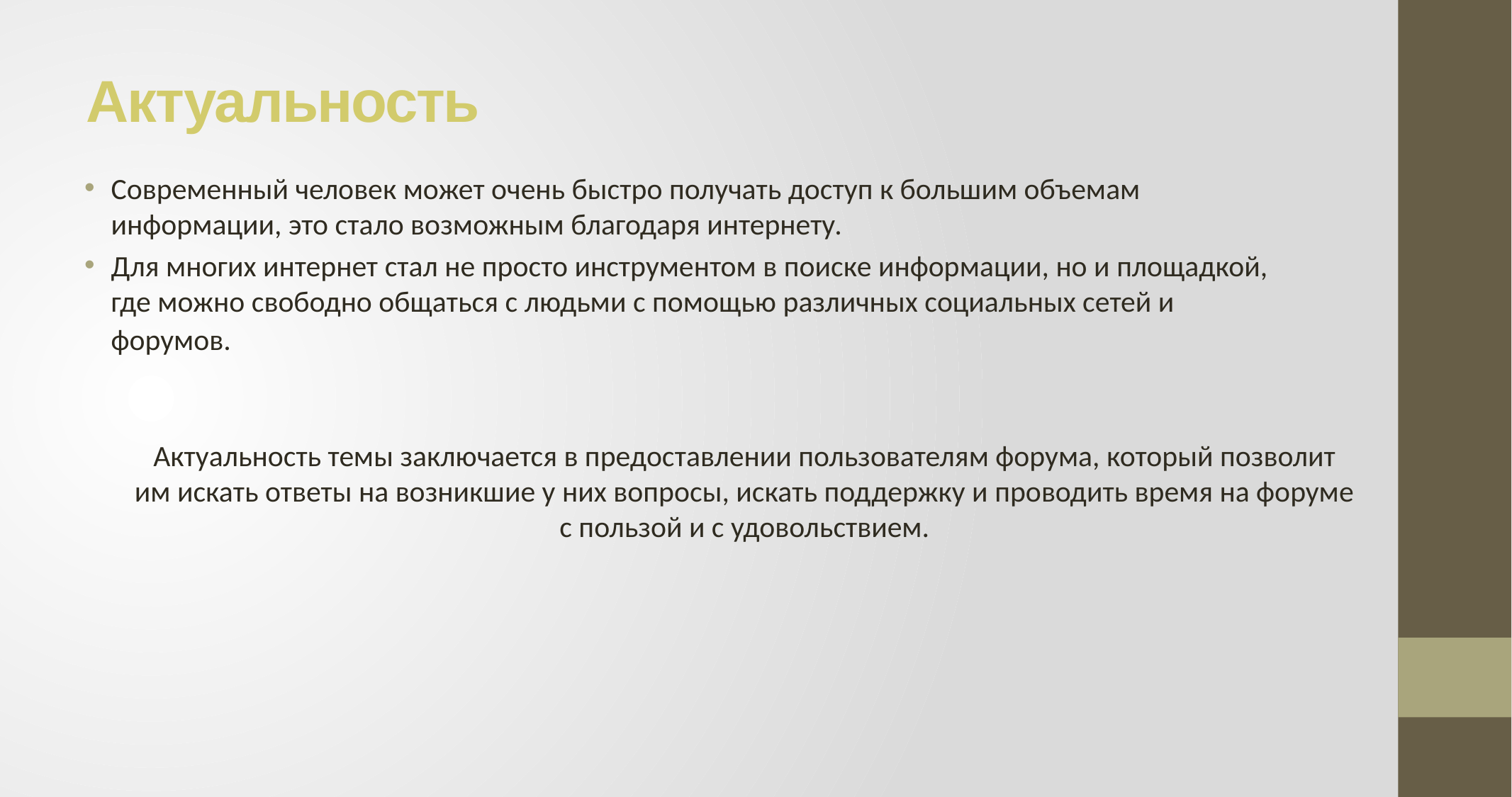

# Актуальность
Современный человек может очень быстро получать доступ к большим объемам информации, это стало возможным благодаря интернету.
Для многих интернет стал не просто инструментом в поиске информации, но и площадкой, где можно свободно общаться с людьми с помощью различных социальных сетей и форумов.
Актуальность темы заключается в предоставлении пользователям форума, который позволит им искать ответы на возникшие у них вопросы, искать поддержку и проводить время на форуме с пользой и с удовольствием.